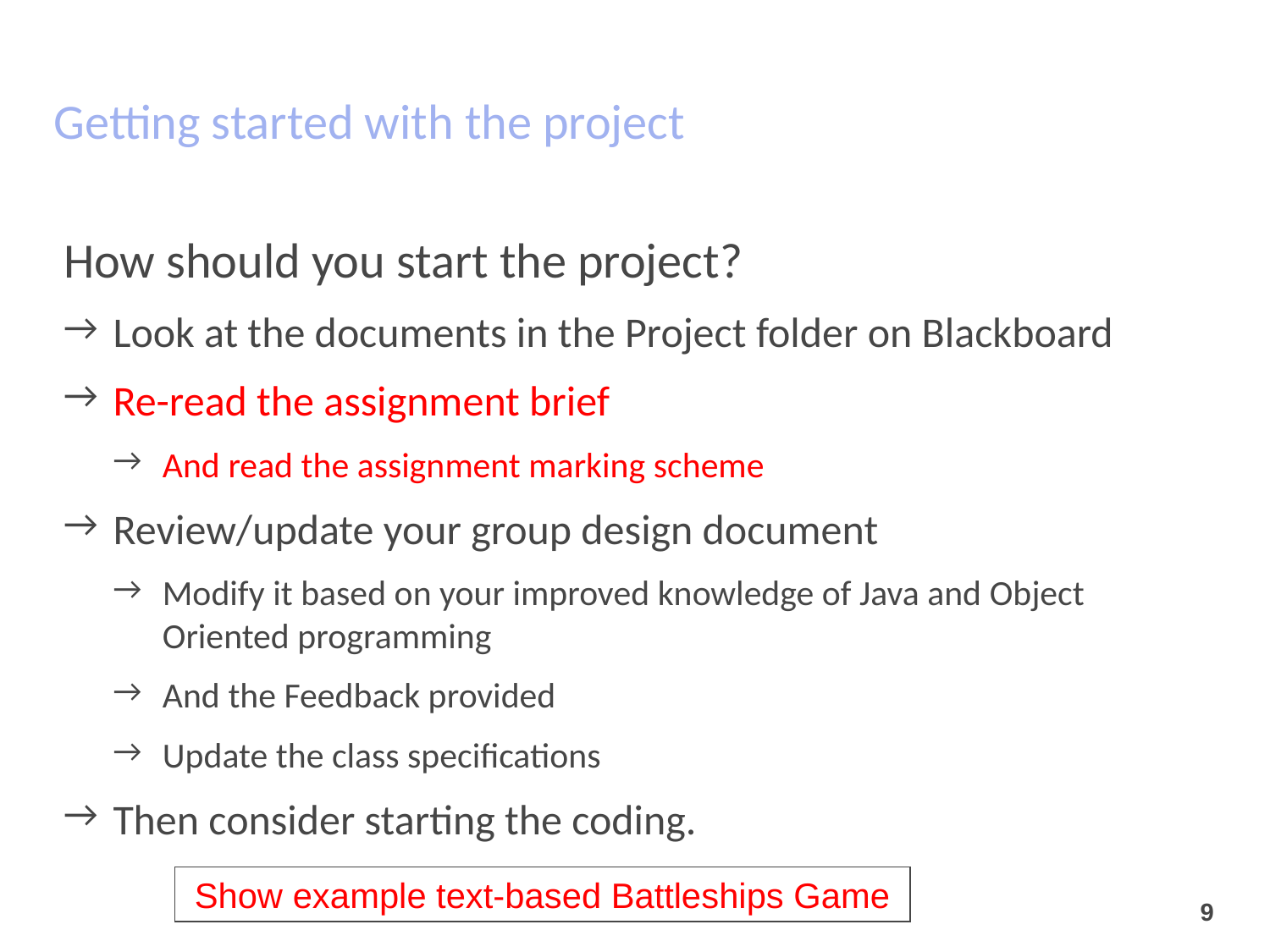

# Getting started with the project
How should you start the project?
Look at the documents in the Project folder on Blackboard
Re-read the assignment brief
And read the assignment marking scheme
Review/update your group design document
Modify it based on your improved knowledge of Java and Object Oriented programming
And the Feedback provided
Update the class specifications
Then consider starting the coding.

Show example text-based Battleships Game
9